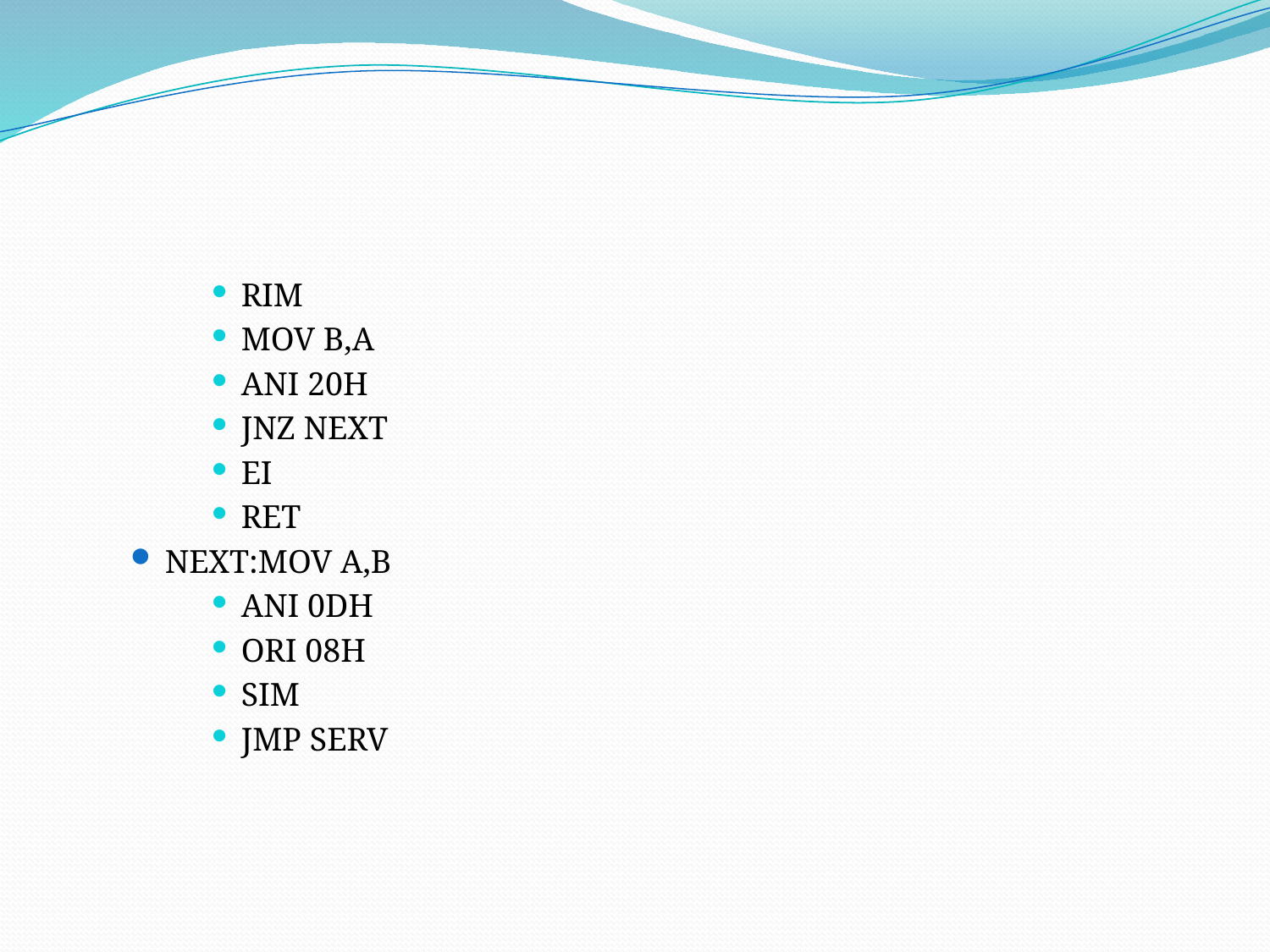

#
RIM
MOV B,A
ANI 20H
JNZ NEXT
EI
RET
NEXT:MOV A,B
ANI 0DH
ORI 08H
SIM
JMP SERV